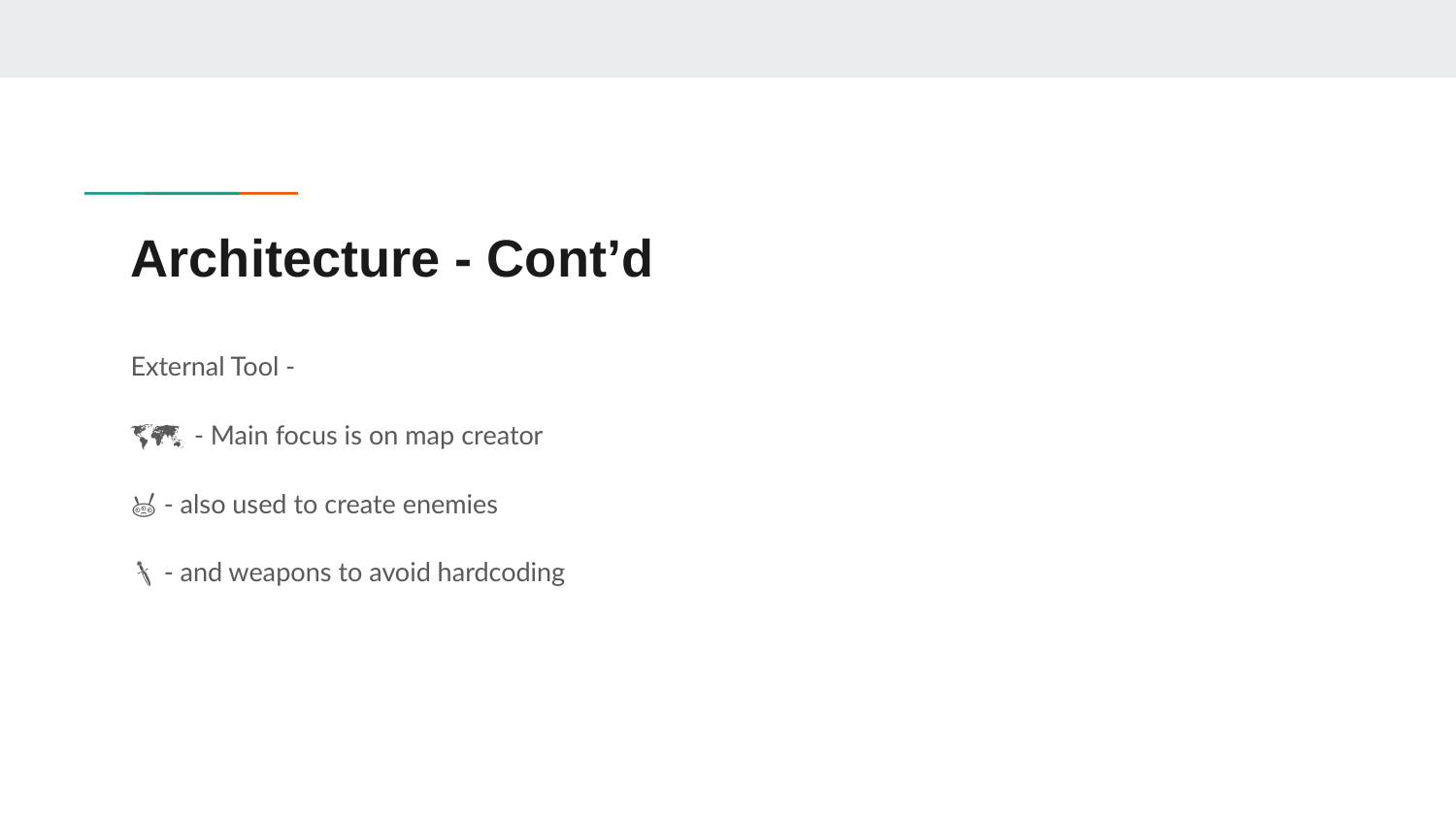

# Architecture - Cont’d
External Tool -
🗺️ - Main focus is on map creator
👾 - also used to create enemies
🗡️ - and weapons to avoid hardcoding